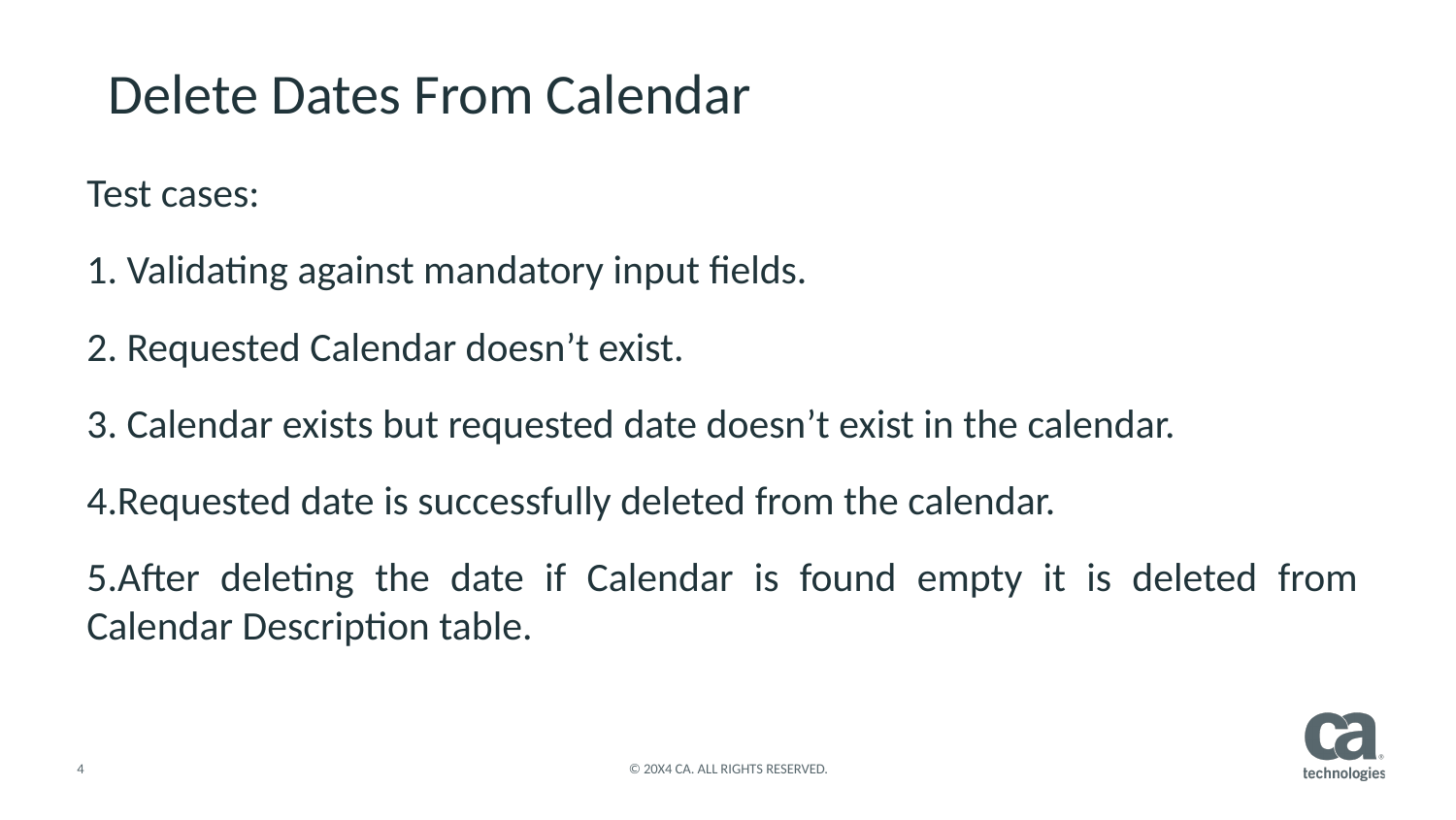

Delete Dates From Calendar
Test cases:
1. Validating against mandatory input fields.
2. Requested Calendar doesn’t exist.
3. Calendar exists but requested date doesn’t exist in the calendar.
4.Requested date is successfully deleted from the calendar.
5.After deleting the date if Calendar is found empty it is deleted from Calendar Description table.